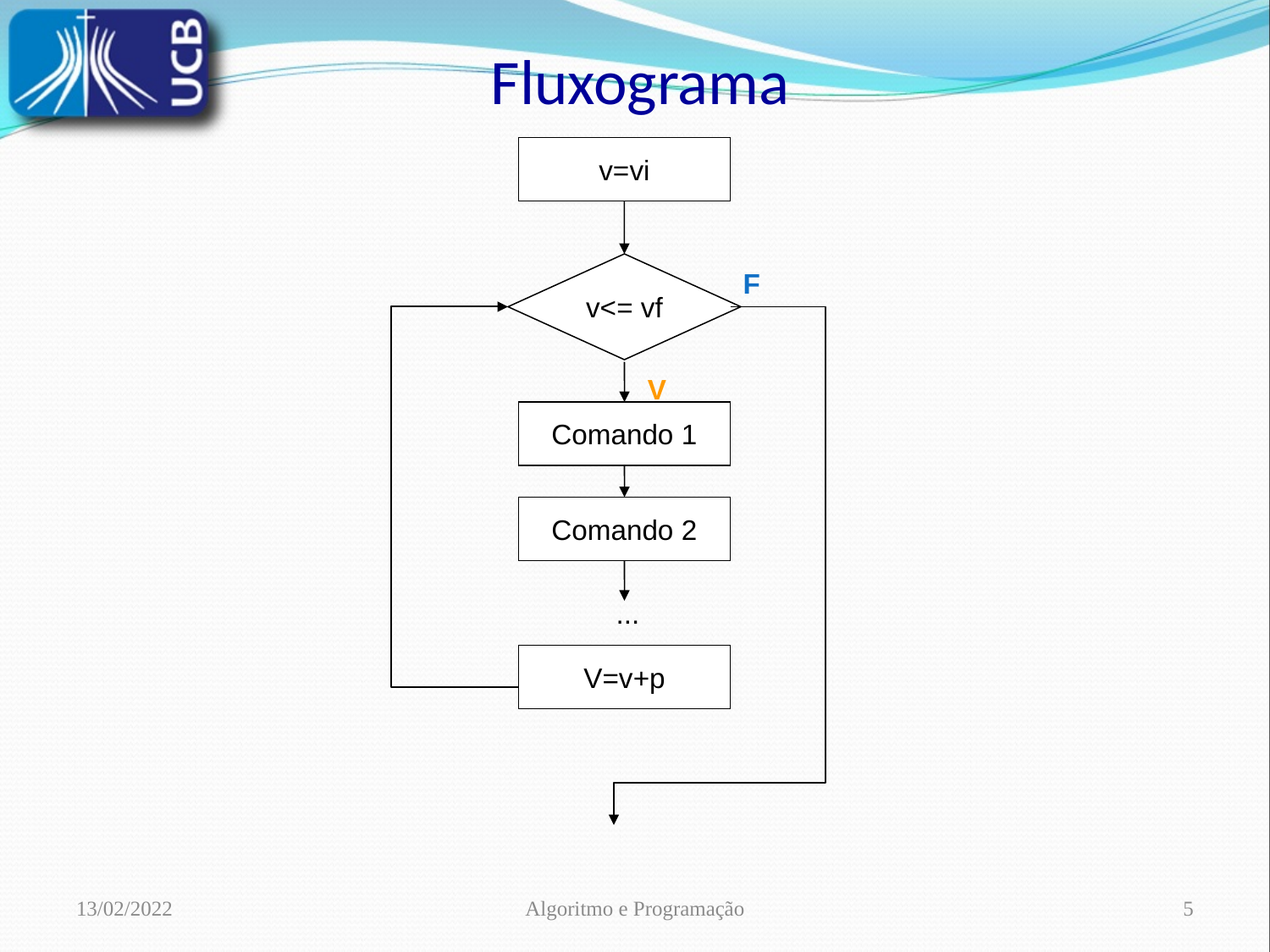

# Fluxograma
v=vi

v<= vf
F

V
Comando 1

Comando 2

...
V=v+p
13/02/2022
Algoritmo e Programação
5